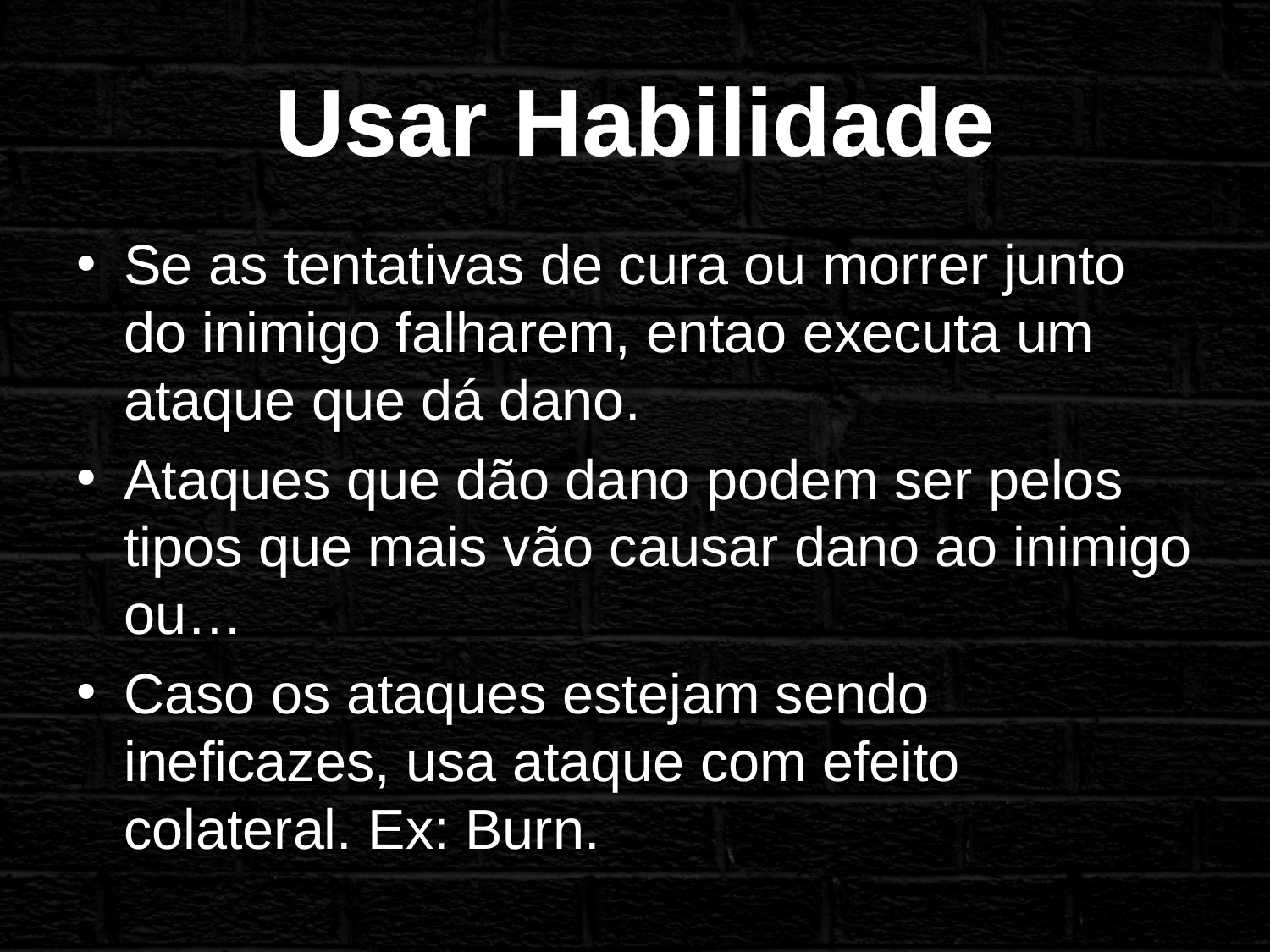

# Usar Habilidade
Se as tentativas de cura ou morrer junto do inimigo falharem, entao executa um ataque que dá dano.
Ataques que dão dano podem ser pelos tipos que mais vão causar dano ao inimigo ou…
Caso os ataques estejam sendo ineficazes, usa ataque com efeito colateral. Ex: Burn.